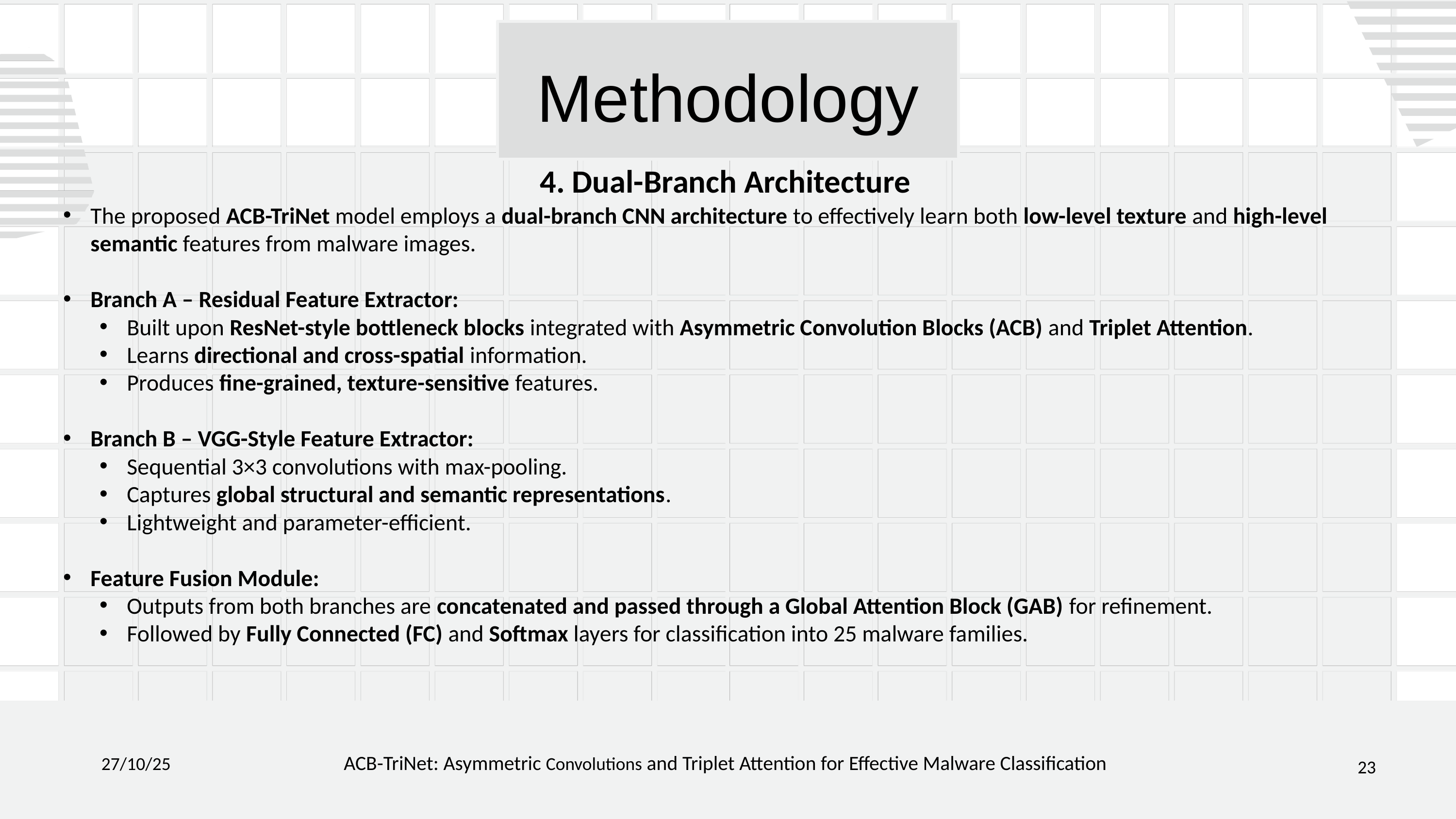

Methodology

4. Dual-Branch Architecture
The proposed ACB-TriNet model employs a dual-branch CNN architecture to effectively learn both low-level texture and high-level semantic features from malware images.

Branch A – Residual Feature Extractor:
Built upon ResNet-style bottleneck blocks integrated with Asymmetric Convolution Blocks (ACB) and Triplet Attention.
Learns directional and cross-spatial information.
Produces fine-grained, texture-sensitive features.

Branch B – VGG-Style Feature Extractor:
Sequential 3×3 convolutions with max-pooling.
Captures global structural and semantic representations.
Lightweight and parameter-efficient.

Feature Fusion Module:
Outputs from both branches are concatenated and passed through a Global Attention Block (GAB) for refinement.
Followed by Fully Connected (FC) and Softmax layers for classification into 25 malware families.

27/10/25
23
ACB-TriNet: Asymmetric Convolutions and Triplet Attention for Effective Malware Classification